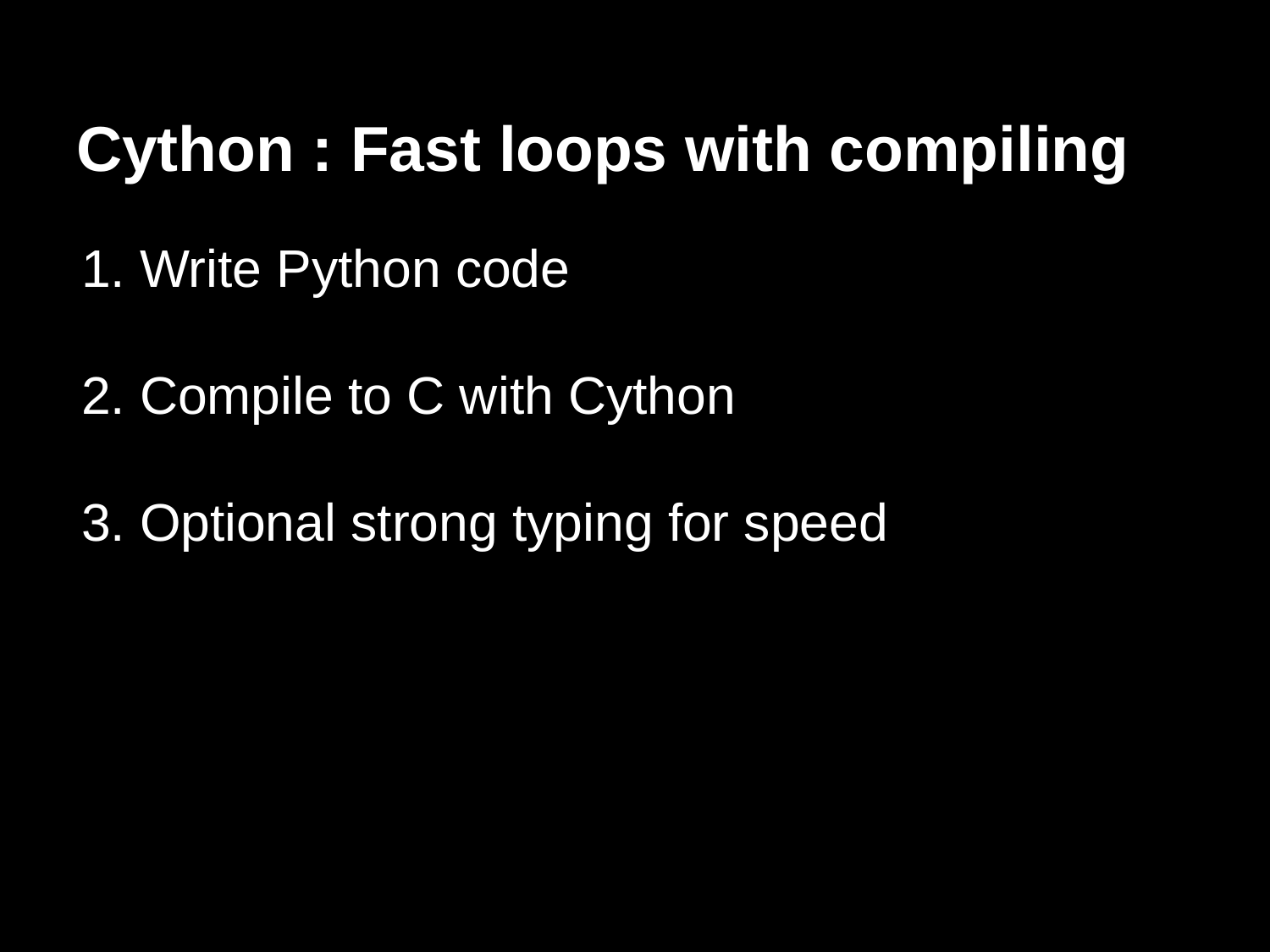

# Cython : Fast loops with compiling
Write Python code
Compile to C with Cython
Optional strong typing for speed